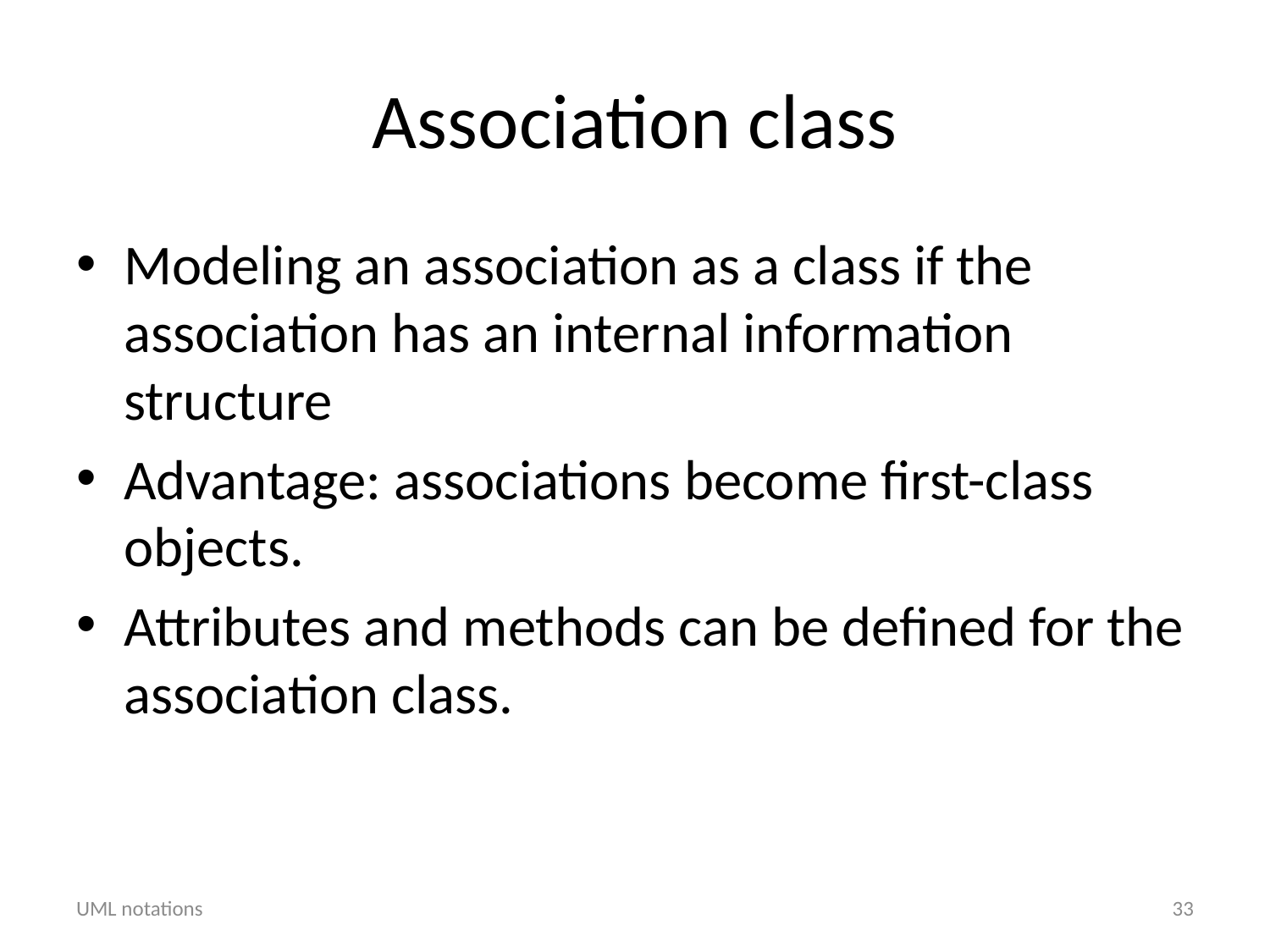

# Association class
Modeling an association as a class if the association has an internal information structure
Advantage: associations become first-class objects.
Attributes and methods can be defined for the association class.
UML notations
33